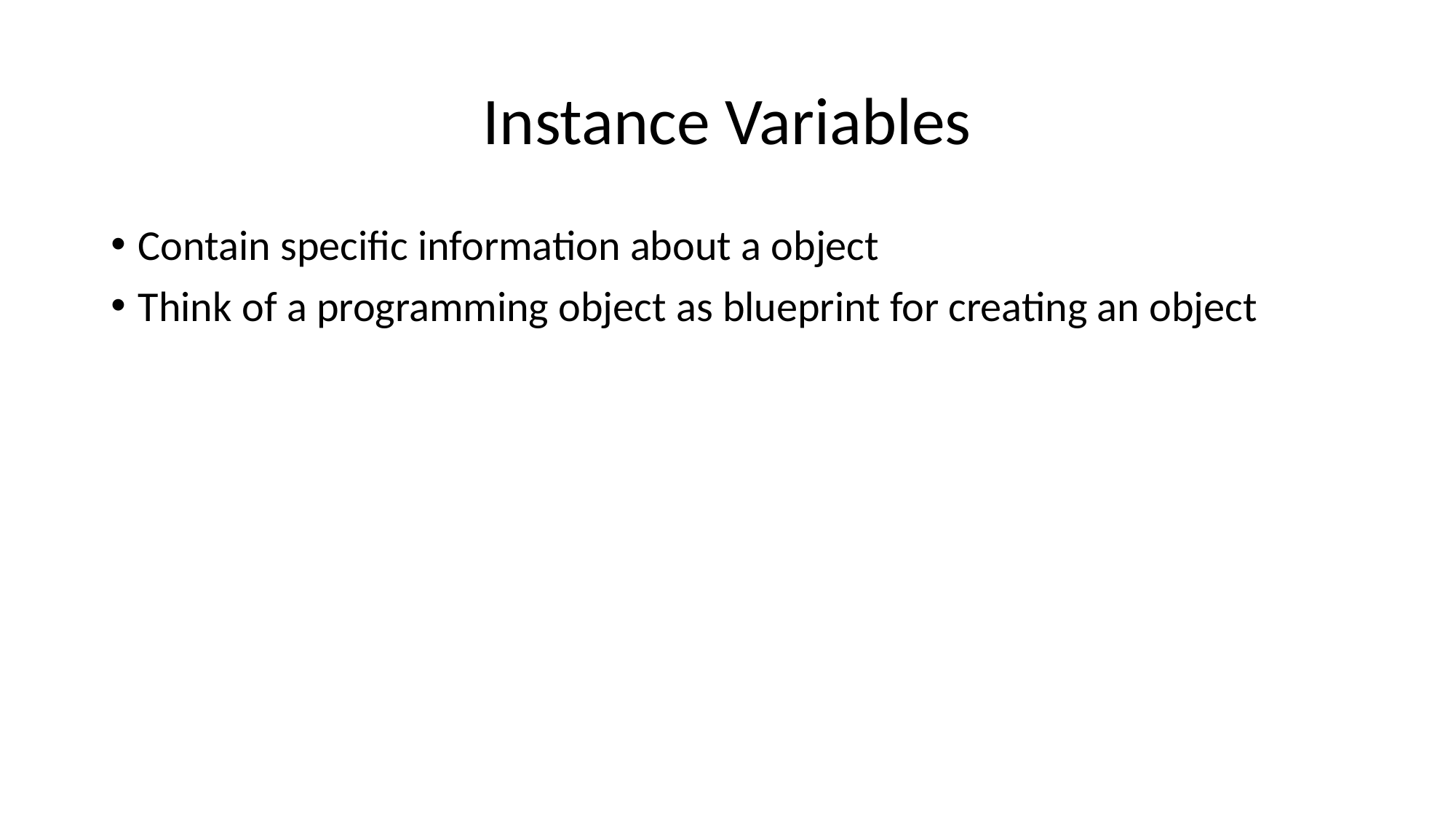

# Instance Variables
Contain specific information about a object
Think of a programming object as blueprint for creating an object